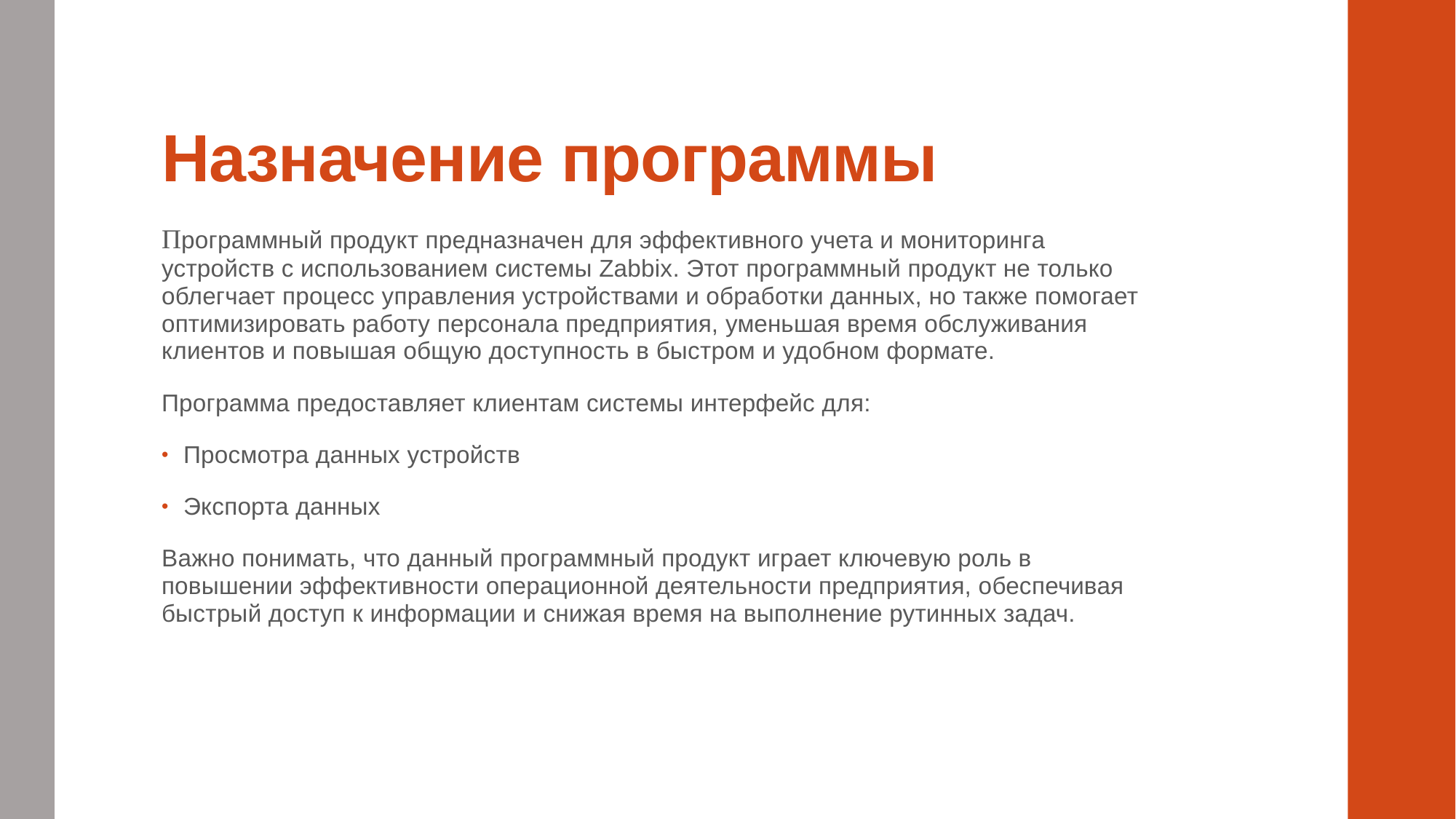

# Назначение программы
Программный продукт предназначен для эффективного учета и мониторинга устройств с использованием системы Zabbix. Этот программный продукт не только облегчает процесс управления устройствами и обработки данных, но также помогает оптимизировать работу персонала предприятия, уменьшая время обслуживания клиентов и повышая общую доступность в быстром и удобном формате.
Программа предоставляет клиентам системы интерфейс для:
Просмотра данных устройств
Экспорта данных
Важно понимать, что данный программный продукт играет ключевую роль в повышении эффективности операционной деятельности предприятия, обеспечивая быстрый доступ к информации и снижая время на выполнение рутинных задач.